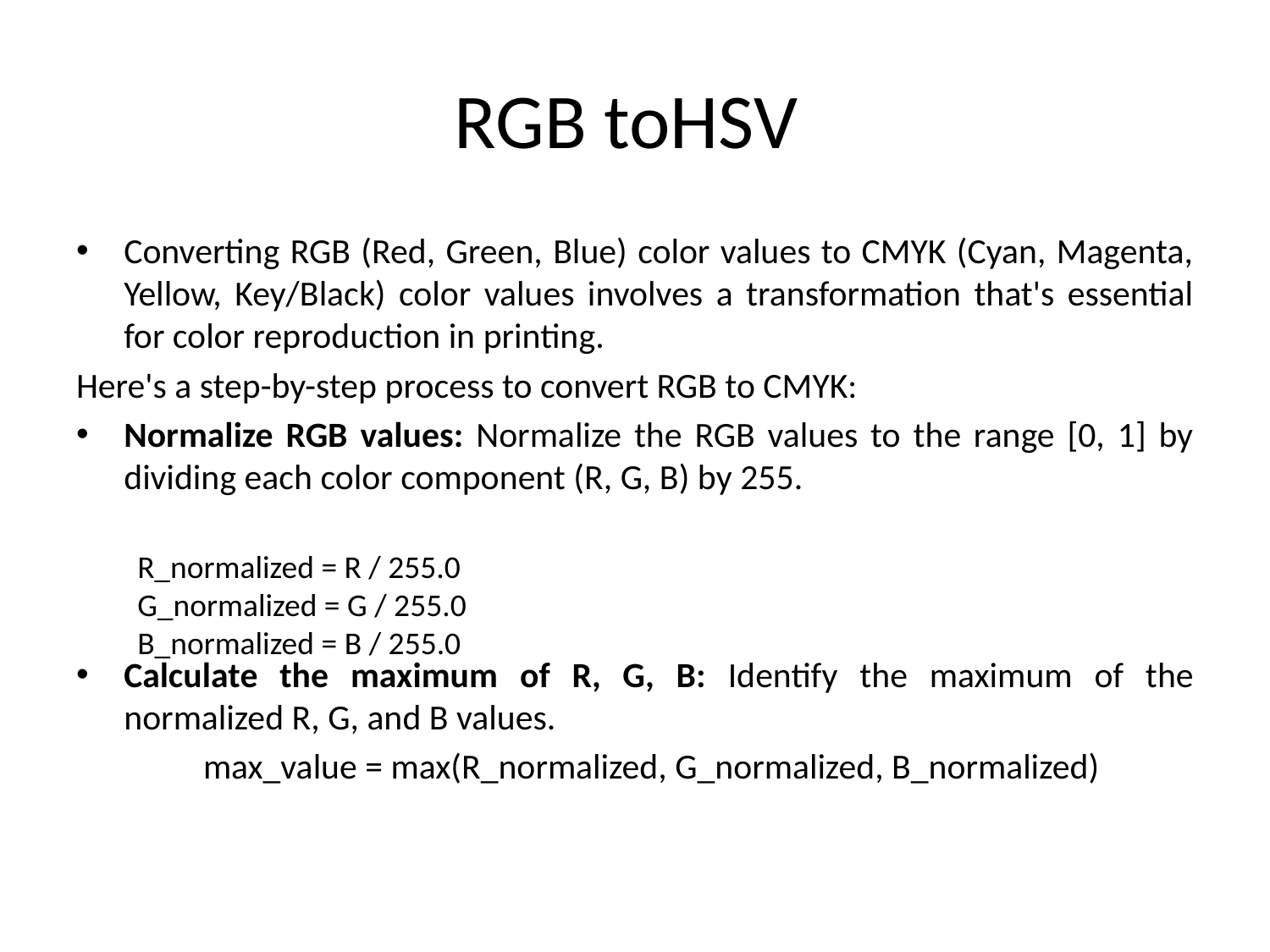

# RGB toHSV
Converting RGB (Red, Green, Blue) color values to CMYK (Cyan, Magenta, Yellow, Key/Black) color values involves a transformation that's essential for color reproduction in printing.
Here's a step-by-step process to convert RGB to CMYK:
Normalize RGB values: Normalize the RGB values to the range [0, 1] by dividing each color component (R, G, B) by 255.

Calculate the maximum of R, G, B: Identify the maximum of the normalized R, G, and B values.
	max_value = max(R_normalized, G_normalized, B_normalized)

R_normalized = R / 255.0
G_normalized = G / 255.0
B_normalized = B / 255.0